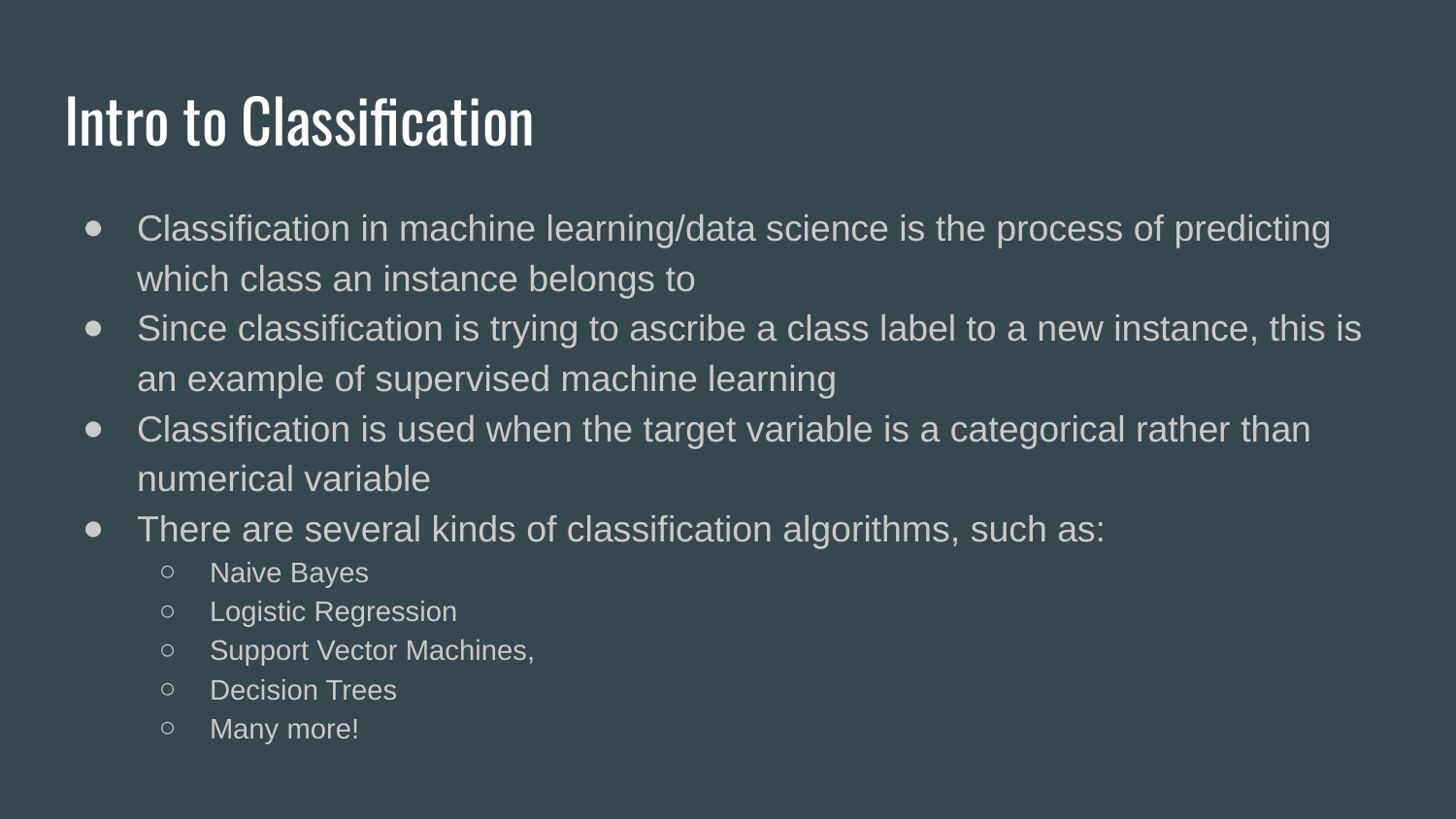

# Intro to Classification
Classification in machine learning/data science is the process of predicting which class an instance belongs to
Since classification is trying to ascribe a class label to a new instance, this is an example of supervised machine learning
Classification is used when the target variable is a categorical rather than numerical variable
There are several kinds of classification algorithms, such as:
Naive Bayes
Logistic Regression
Support Vector Machines,
Decision Trees
Many more!